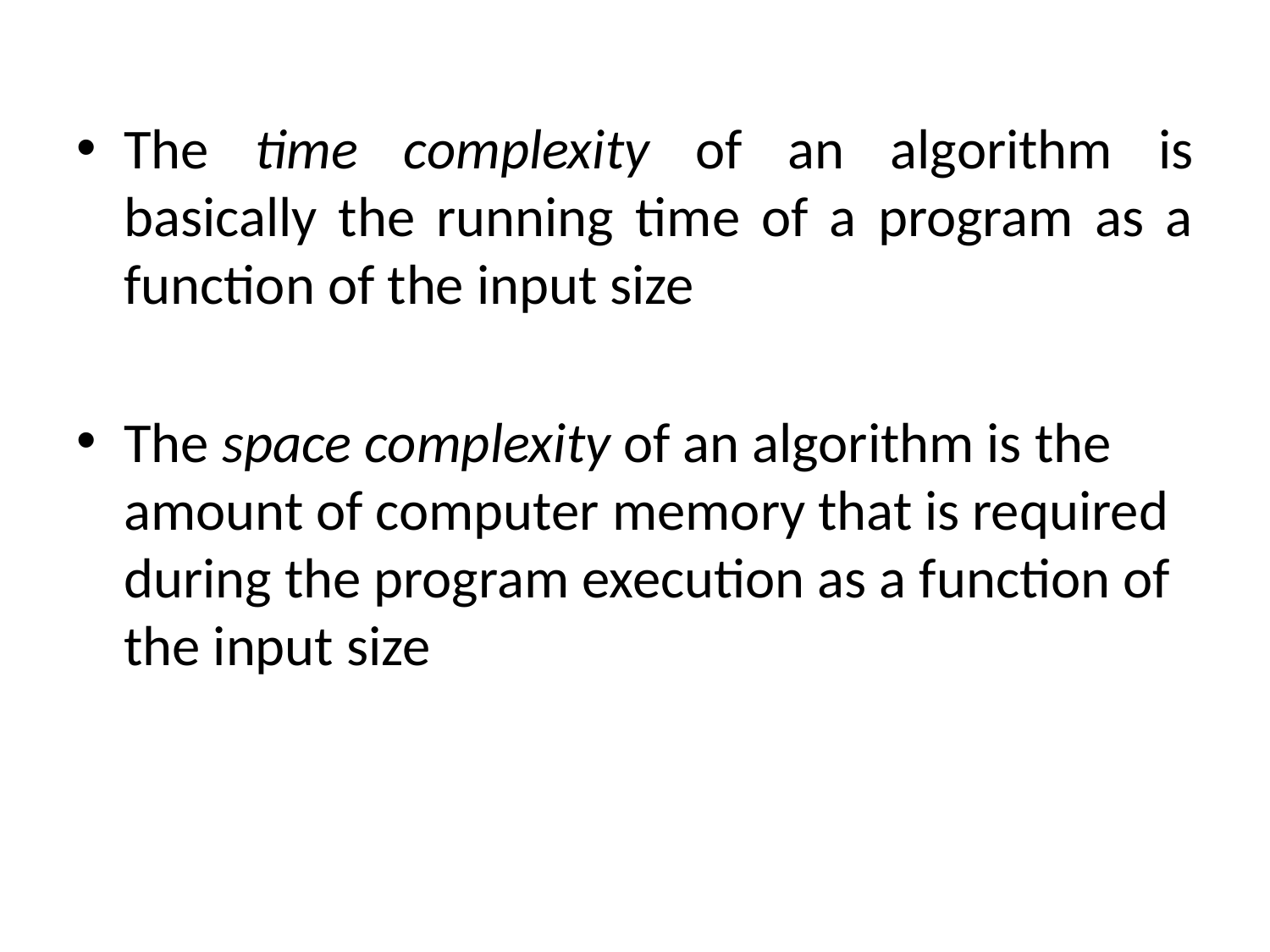

The time complexity of an algorithm is basically the running time of a program as a function of the input size

The space complexity of an algorithm is the amount of computer memory that is required during the program execution as a function of the input size